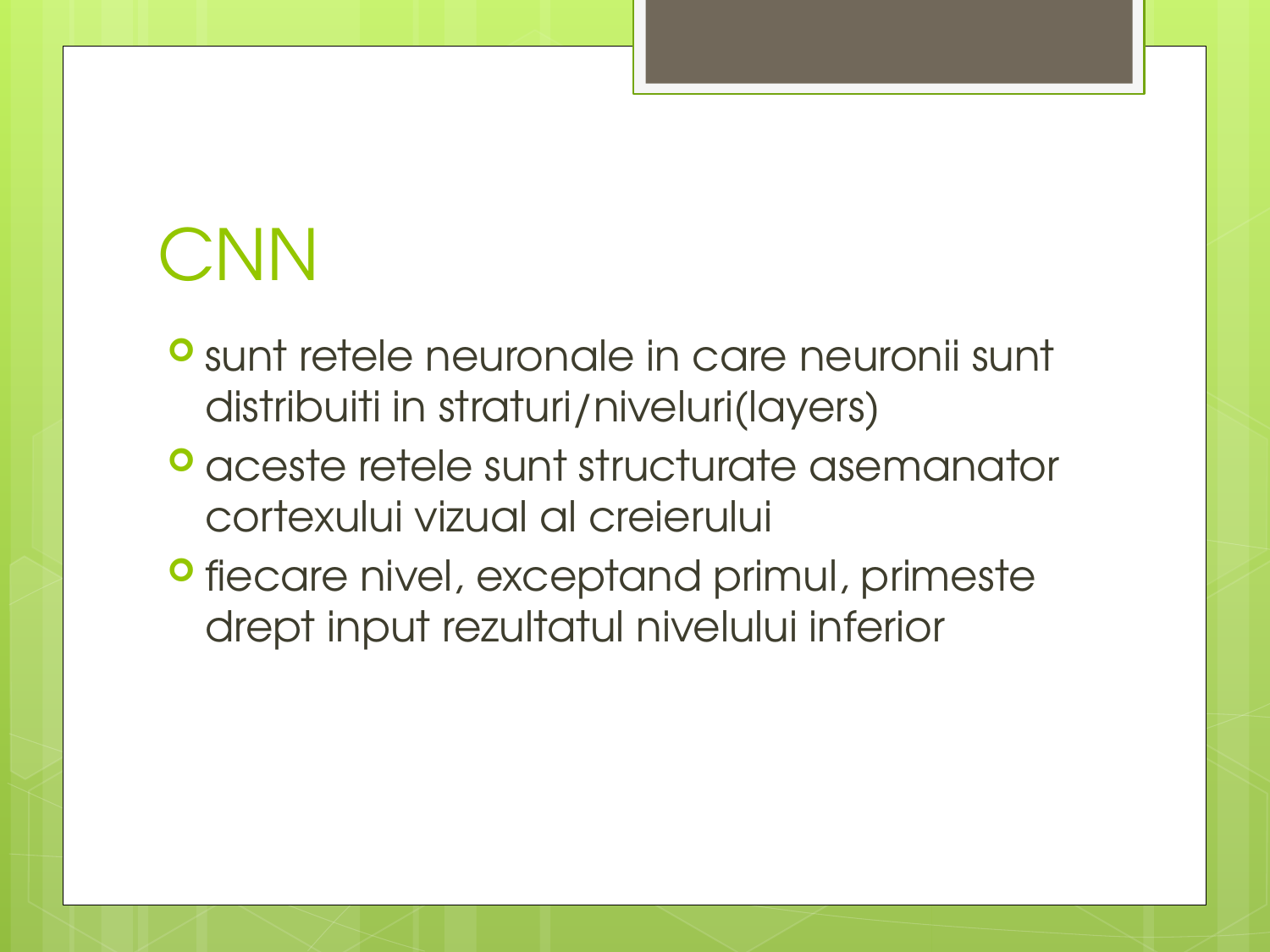

# CNN
sunt retele neuronale in care neuronii sunt distribuiti in straturi/niveluri(layers)
aceste retele sunt structurate asemanator cortexului vizual al creierului
fiecare nivel, exceptand primul, primeste drept input rezultatul nivelului inferior